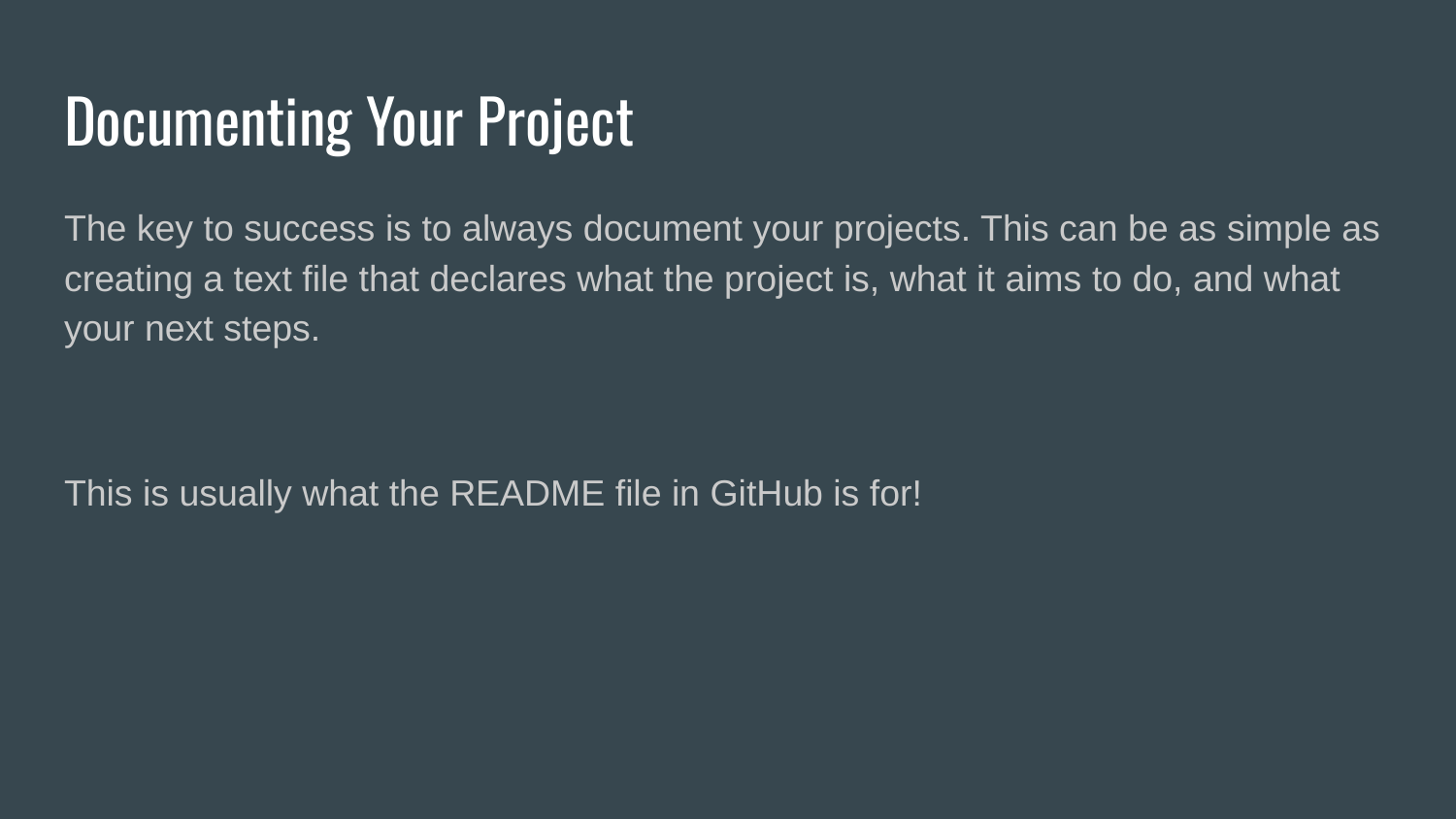

# Documenting Your Project
The key to success is to always document your projects. This can be as simple as creating a text file that declares what the project is, what it aims to do, and what your next steps.

This is usually what the README file in GitHub is for!